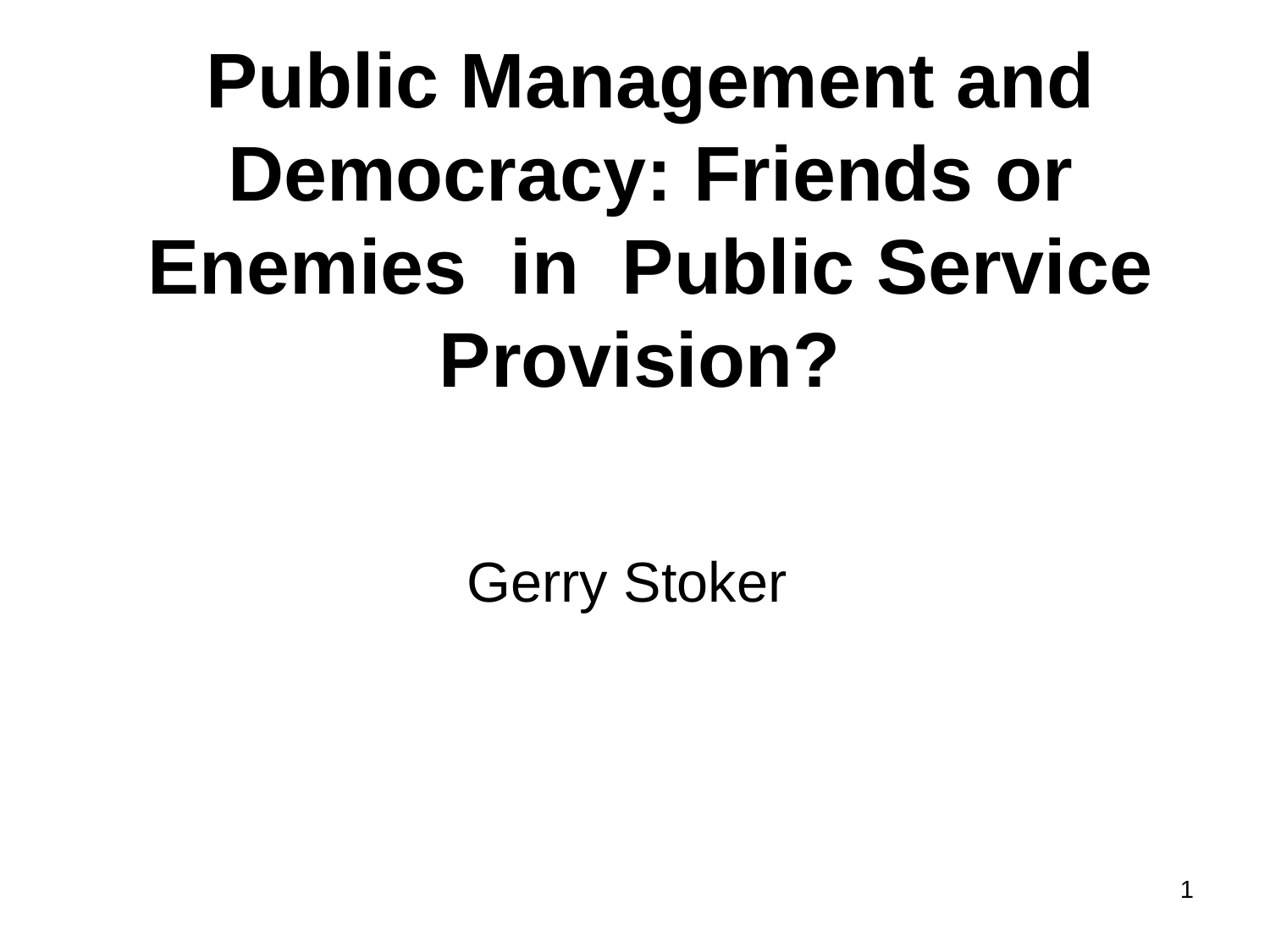

# Public Management and Democracy: Friends or Enemies  in  Public Service Provision?
Gerry Stoker
1